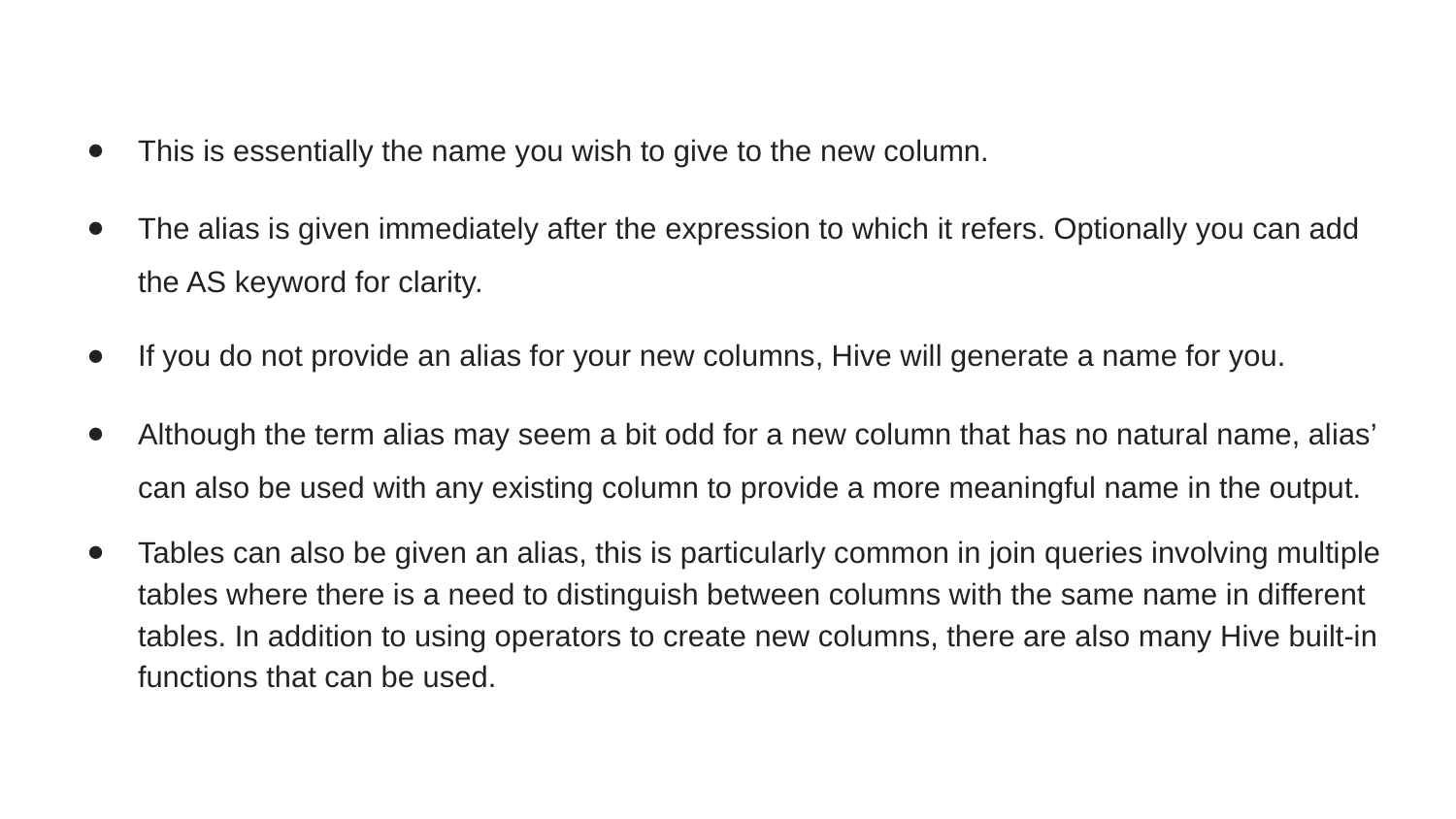

This is essentially the name you wish to give to the new column.
The alias is given immediately after the expression to which it refers. Optionally you can add the AS keyword for clarity.
If you do not provide an alias for your new columns, Hive will generate a name for you.
Although the term alias may seem a bit odd for a new column that has no natural name, alias’ can also be used with any existing column to provide a more meaningful name in the output.
Tables can also be given an alias, this is particularly common in join queries involving multiple tables where there is a need to distinguish between columns with the same name in different tables. In addition to using operators to create new columns, there are also many Hive built‐in functions that can be used.